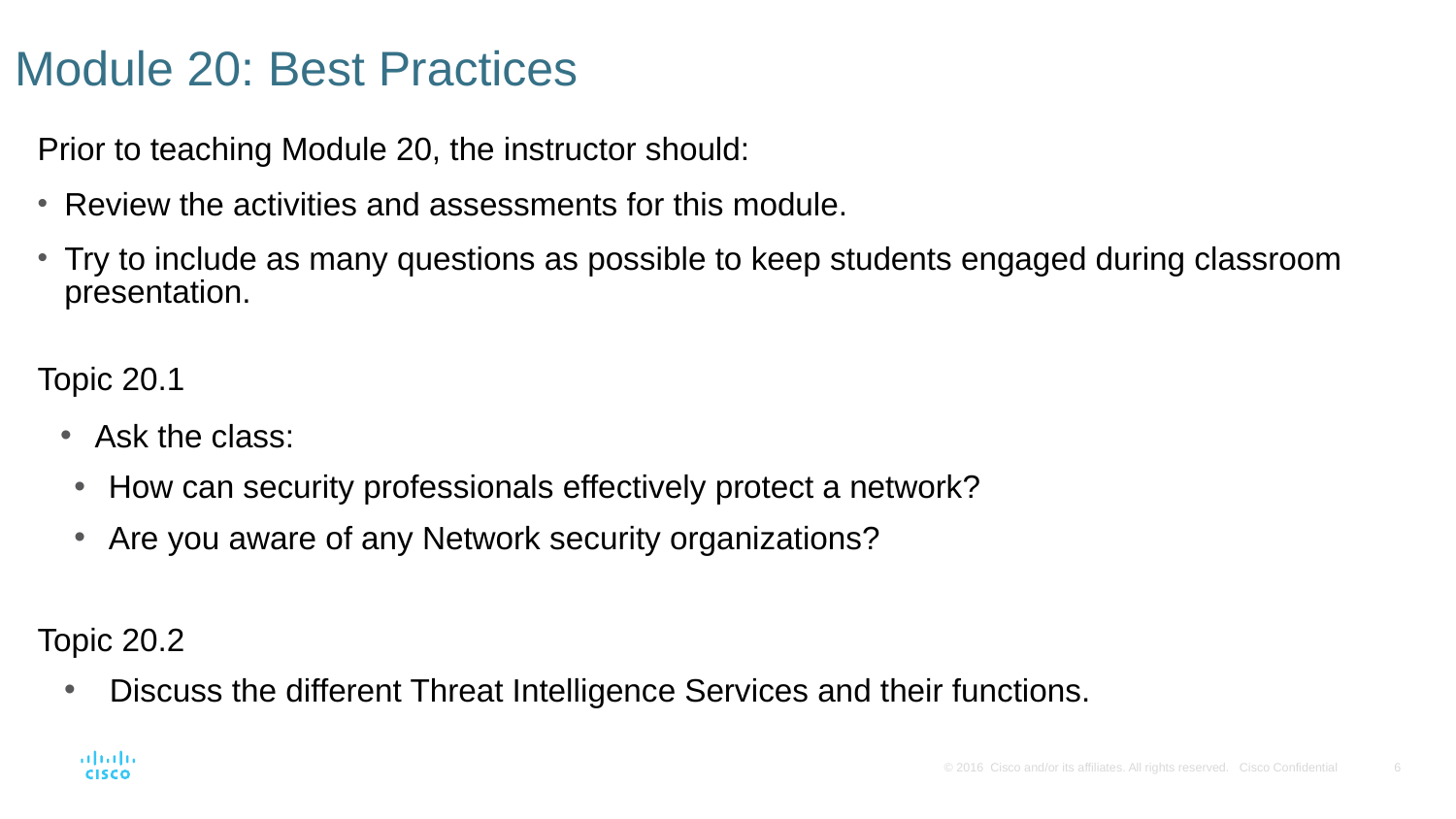

# Module 20: Best Practices
Prior to teaching Module 20, the instructor should:
Review the activities and assessments for this module.
Try to include as many questions as possible to keep students engaged during classroom presentation.

Topic 20.1
Ask the class:
How can security professionals effectively protect a network?
Are you aware of any Network security organizations?

Topic 20.2
Discuss the different Threat Intelligence Services and their functions.